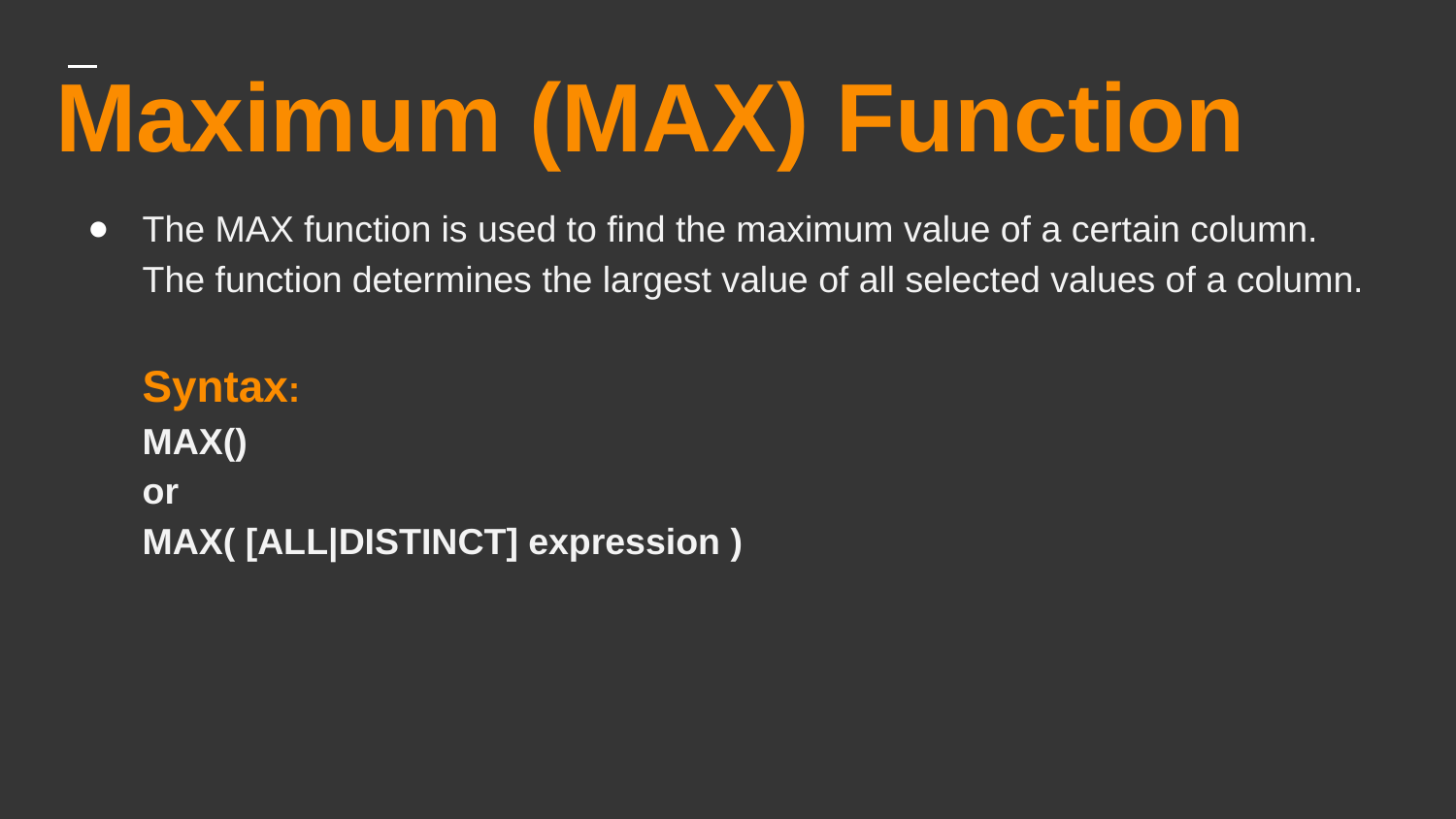

# Maximum (MAX) Function

The MAX function is used to find the maximum value of a certain column. The function determines the largest value of all selected values of a column.

Syntax:
MAX()
or
MAX( [ALL|DISTINCT] expression )